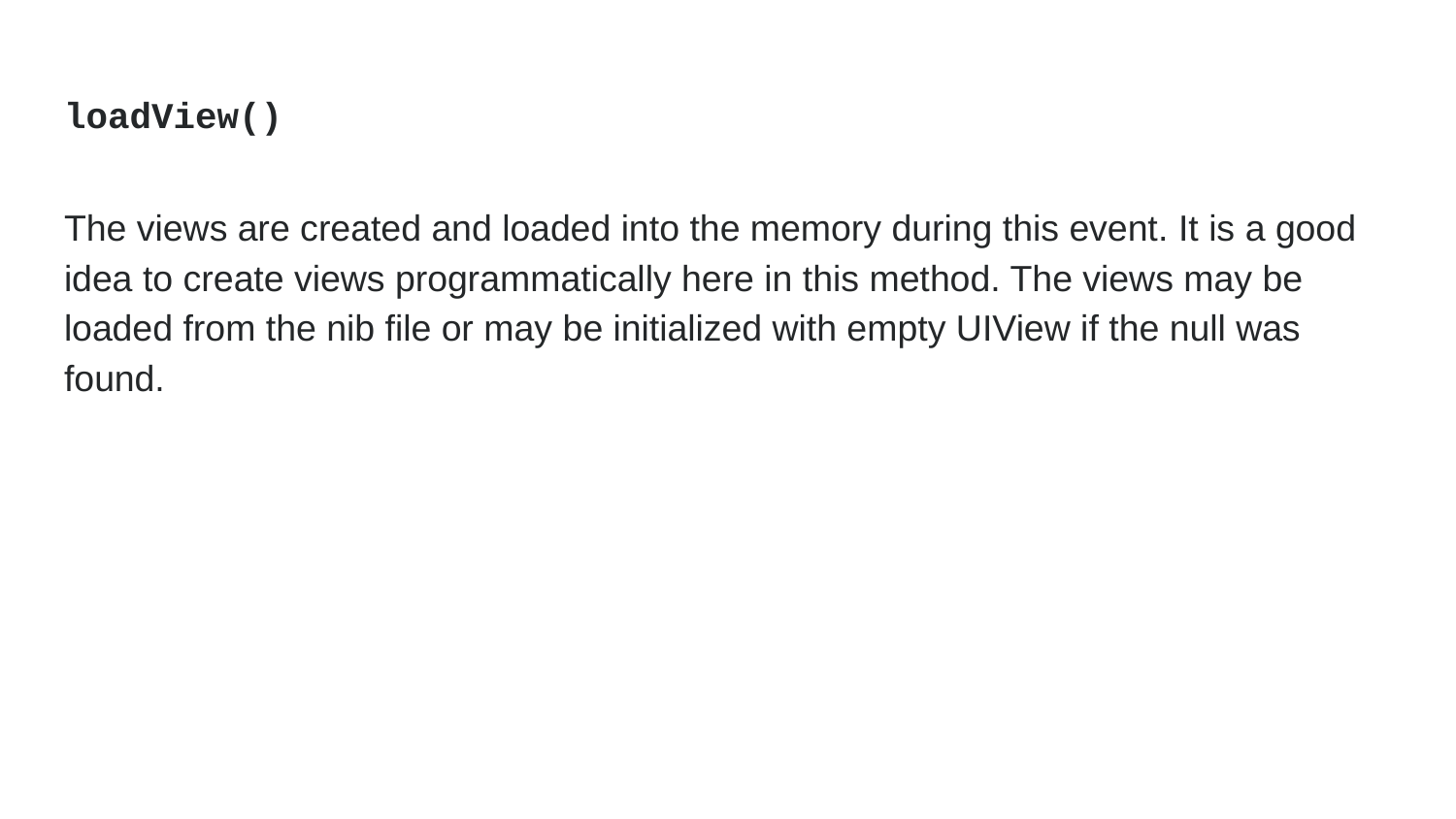

# loadView()
The views are created and loaded into the memory during this event. It is a good idea to create views programmatically here in this method. The views may be loaded from the nib file or may be initialized with empty UIView if the null was found.